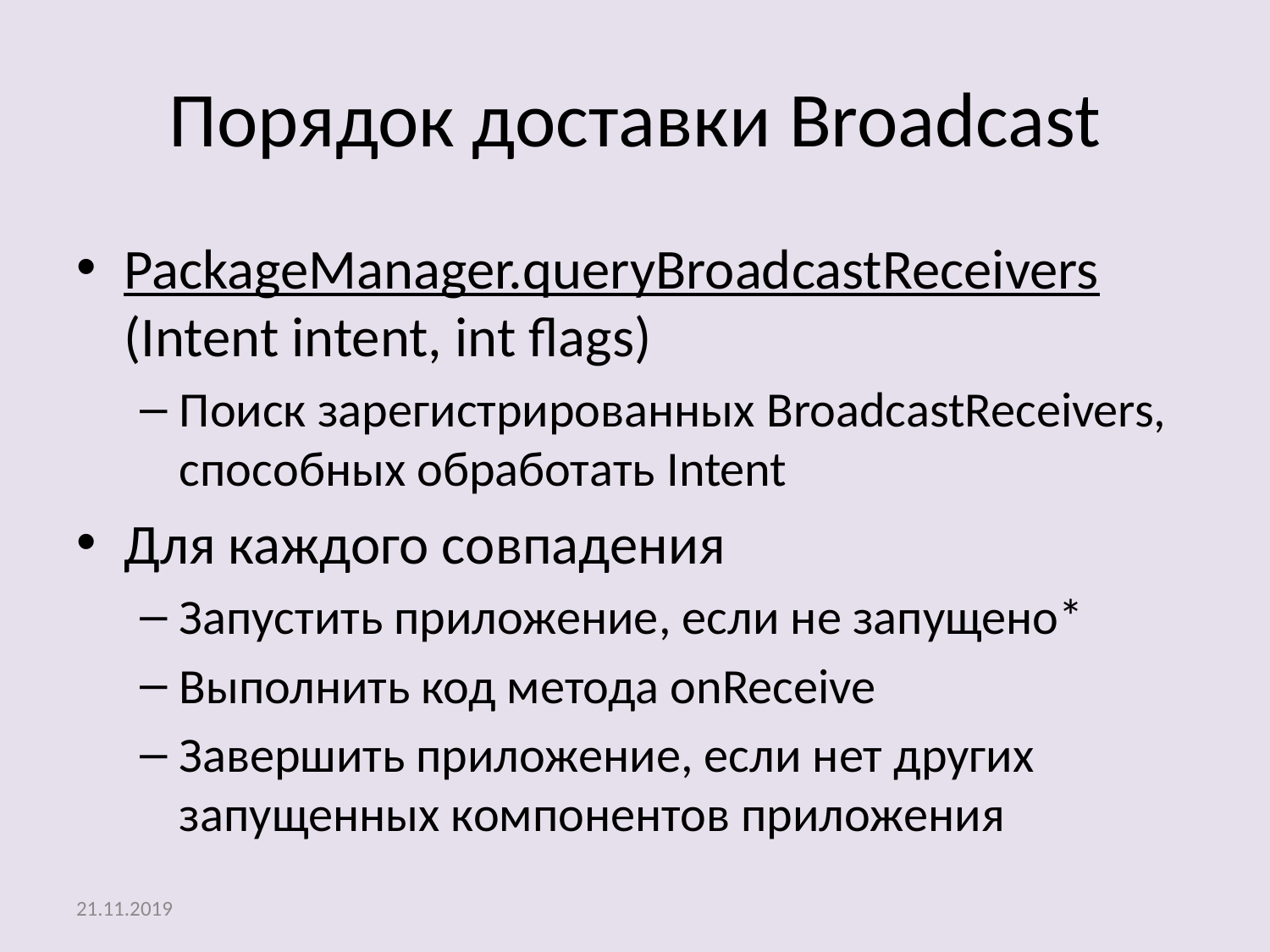

# Порядок доставки Broadcast
PackageManager.queryBroadcastReceivers(Intent intent, int flags)
Поиск зарегистрированных BroadcastReceivers, способных обработать Intent
Для каждого совпадения
Запустить приложение, если не запущено*
Выполнить код метода onReceive
Завершить приложение, если нет других запущенных компонентов приложения
21.11.2019